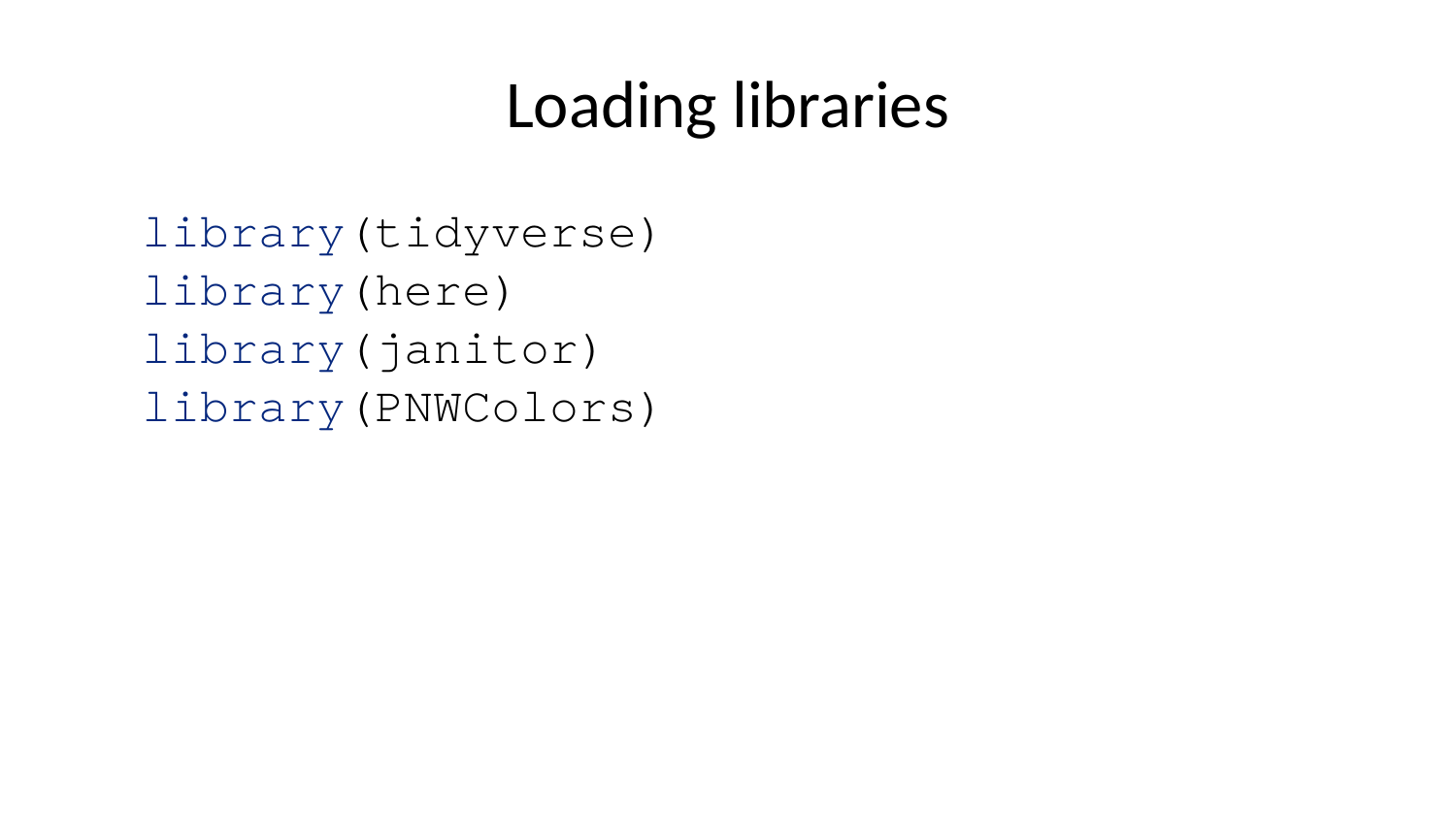

# Loading libraries
library(tidyverse)
library(here)
library(janitor)
library(PNWColors)